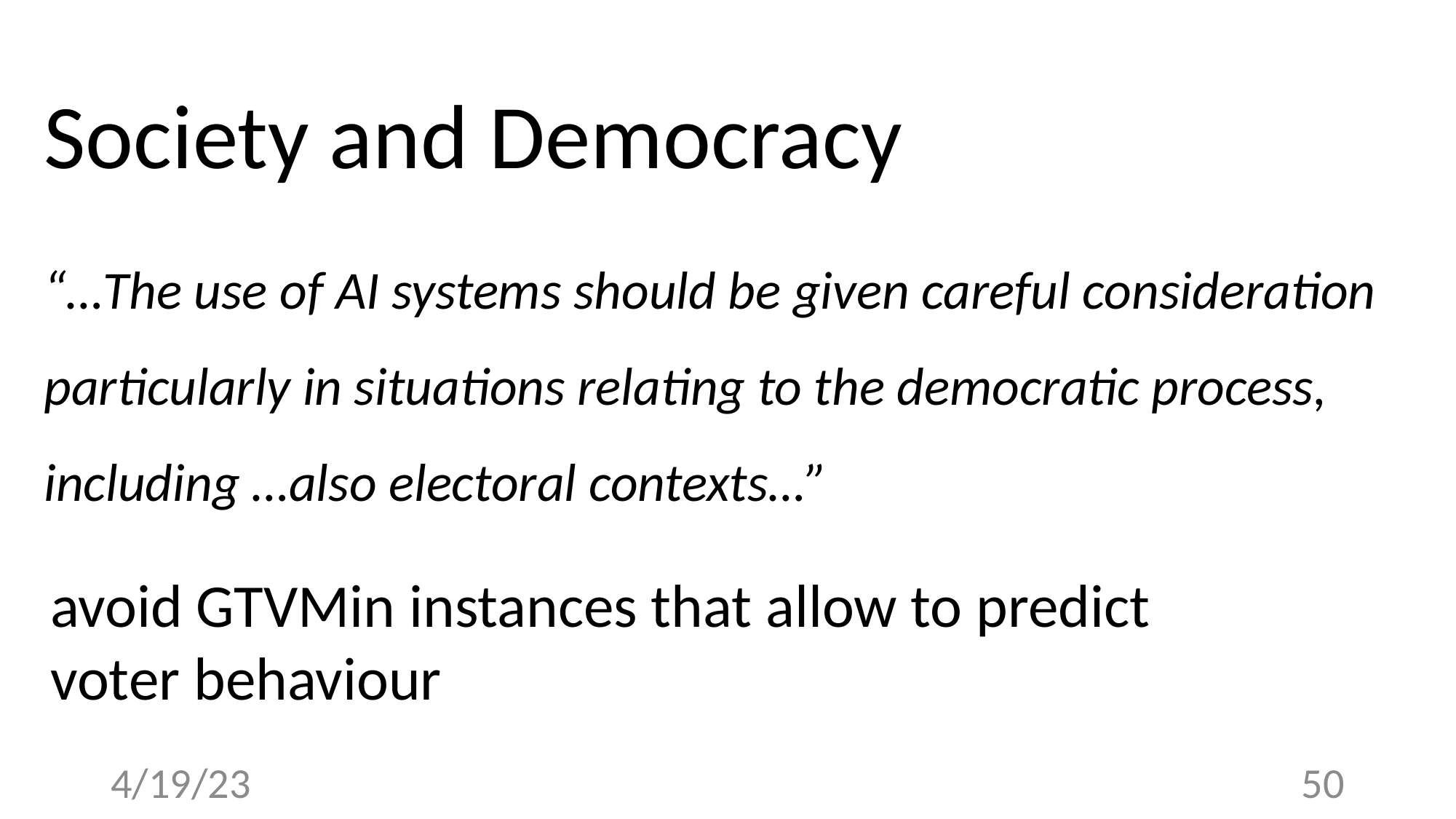

# Society and Democracy
“…The use of AI systems should be given careful consideration particularly in situations relating to the democratic process, including …also electoral contexts…”
avoid GTVMin instances that allow to predict voter behaviour
4/19/23
50